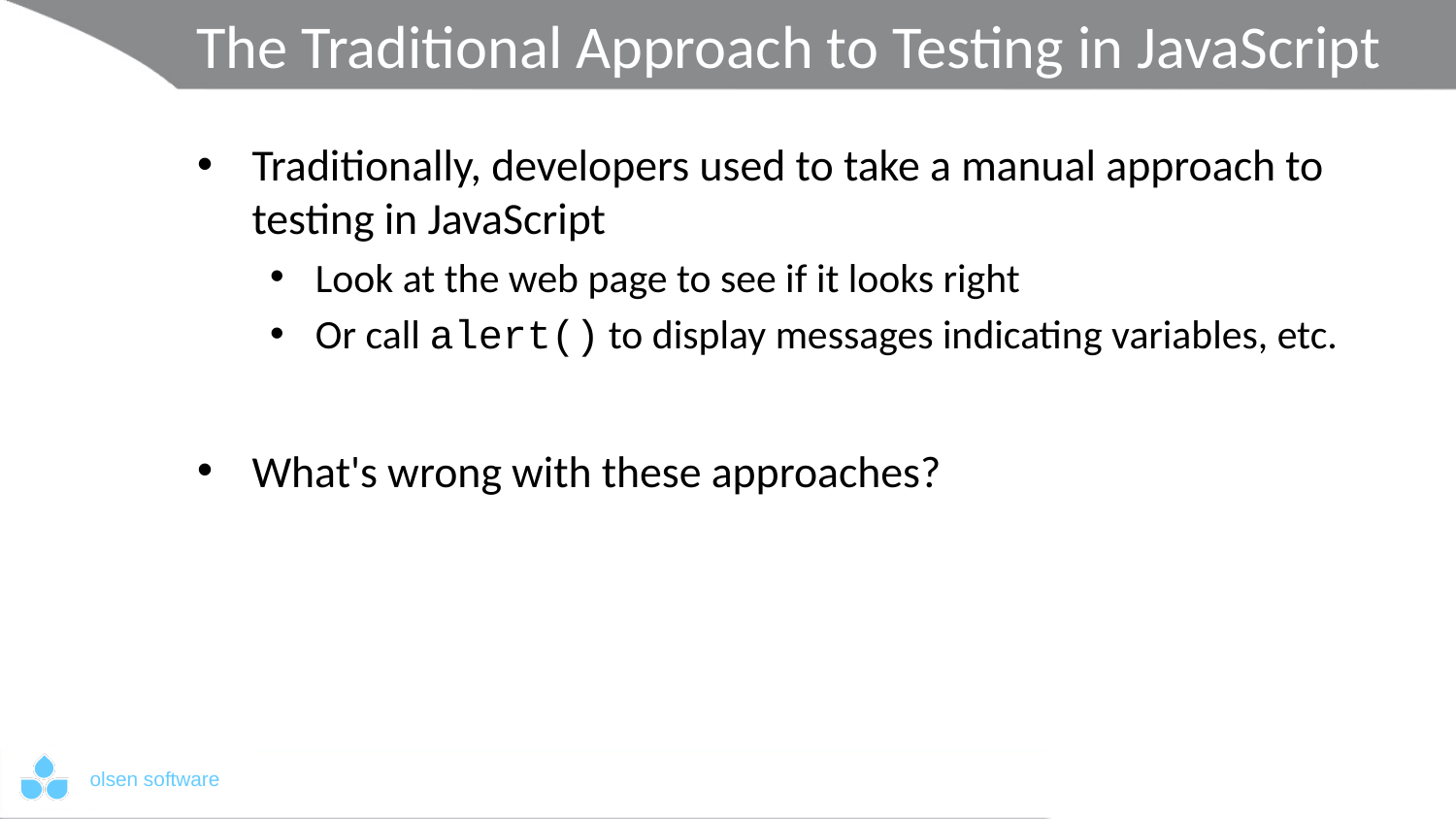

# The Traditional Approach to Testing in JavaScript
Traditionally, developers used to take a manual approach to testing in JavaScript
Look at the web page to see if it looks right
Or call alert() to display messages indicating variables, etc.

What's wrong with these approaches?